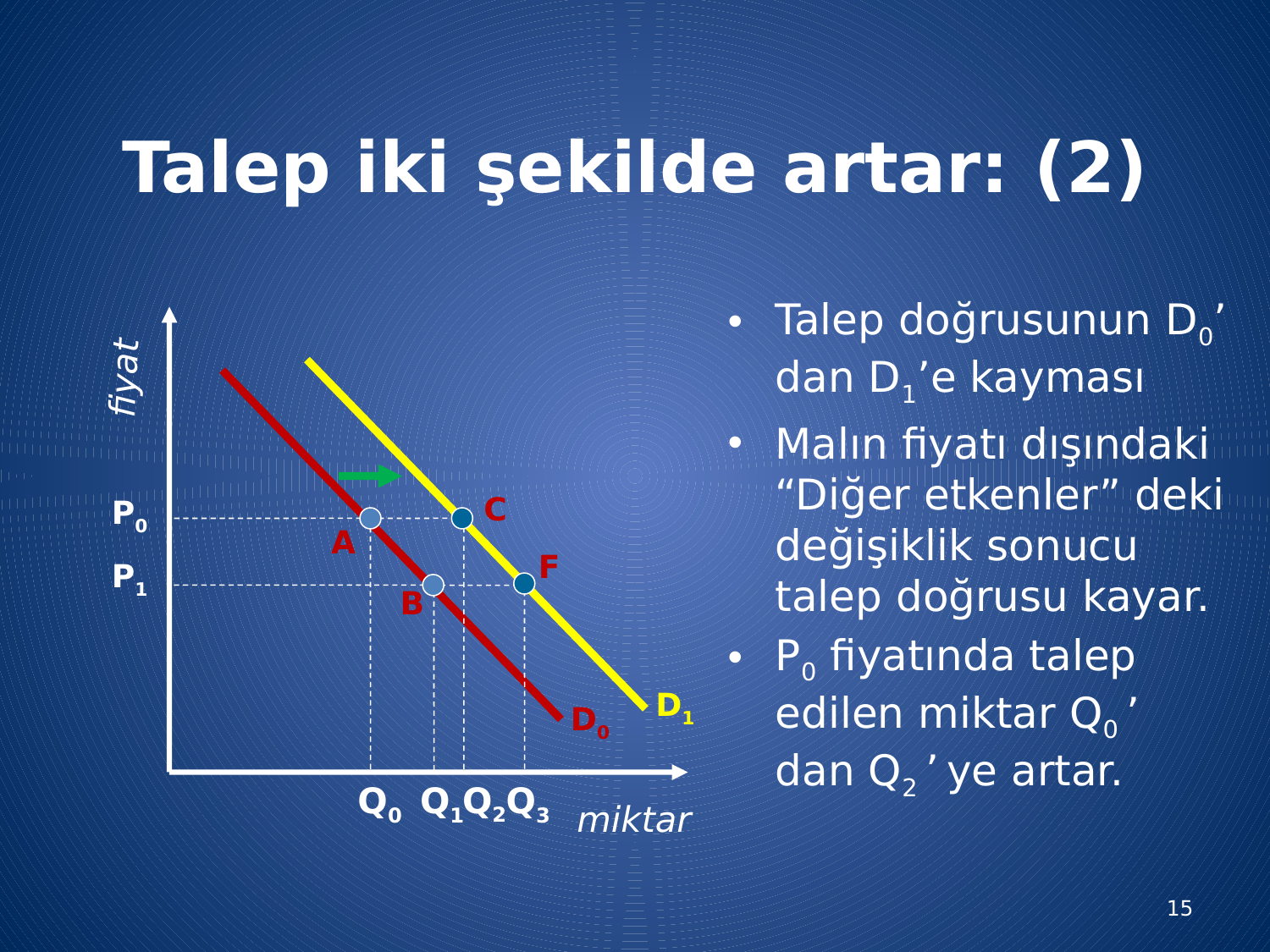

# Talep iki şekilde artar: (2)
Talep doğrusunun D0’ dan D1’e kayması
Malın fiyatı dışındaki “Diğer etkenler” deki değişiklik sonucu talep doğrusu kayar.
P0 fiyatında talep edilen miktar Q0 ’ dan Q2 ’ ye artar.

fiyat

C

F

D1
Q2
Q3

P0

A

P1

B

D0

Q0
Q1
miktar
15